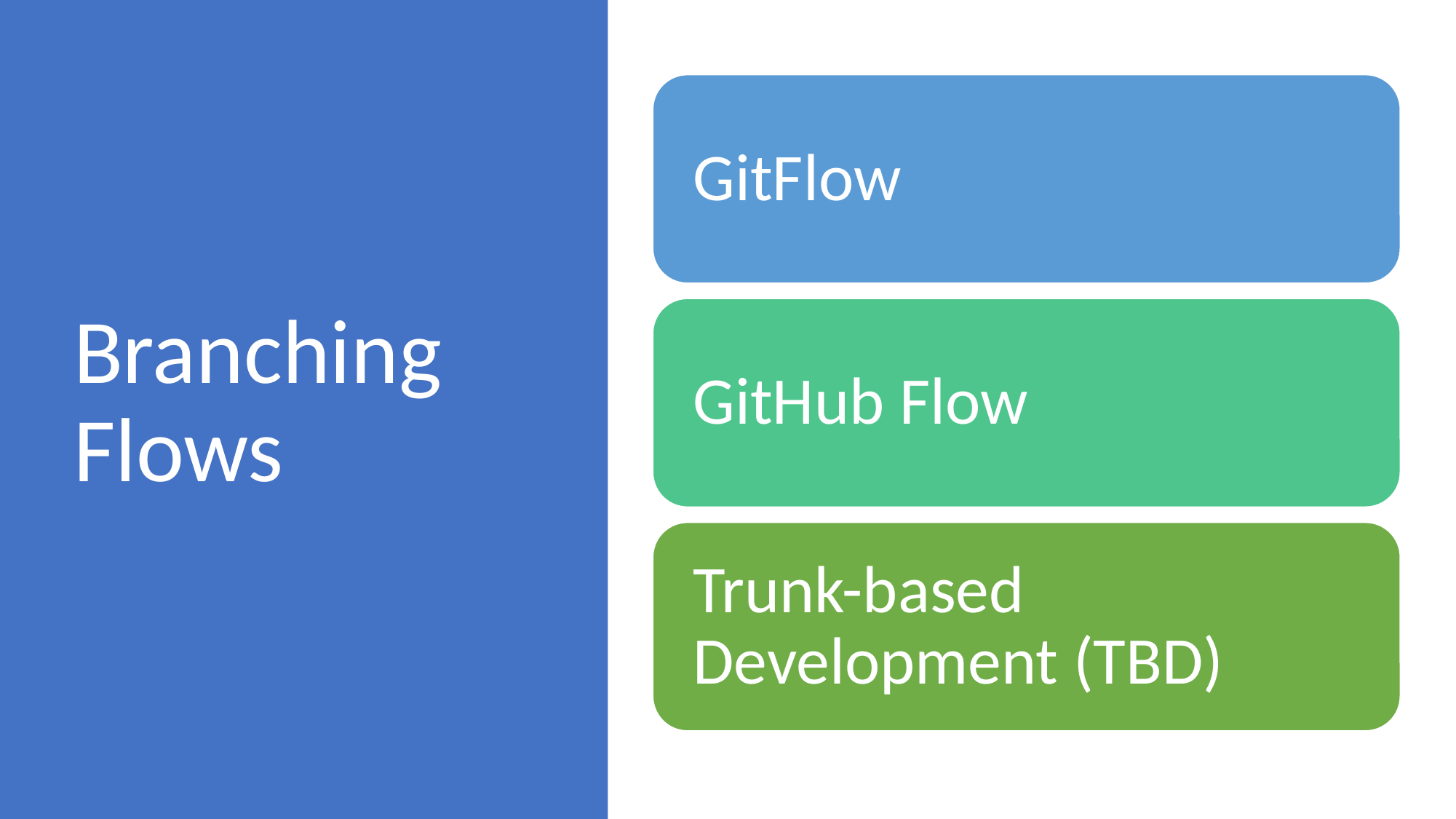

# Branching Flows
GitFlow
GitHub Flow
Trunk-based Development (TBD)